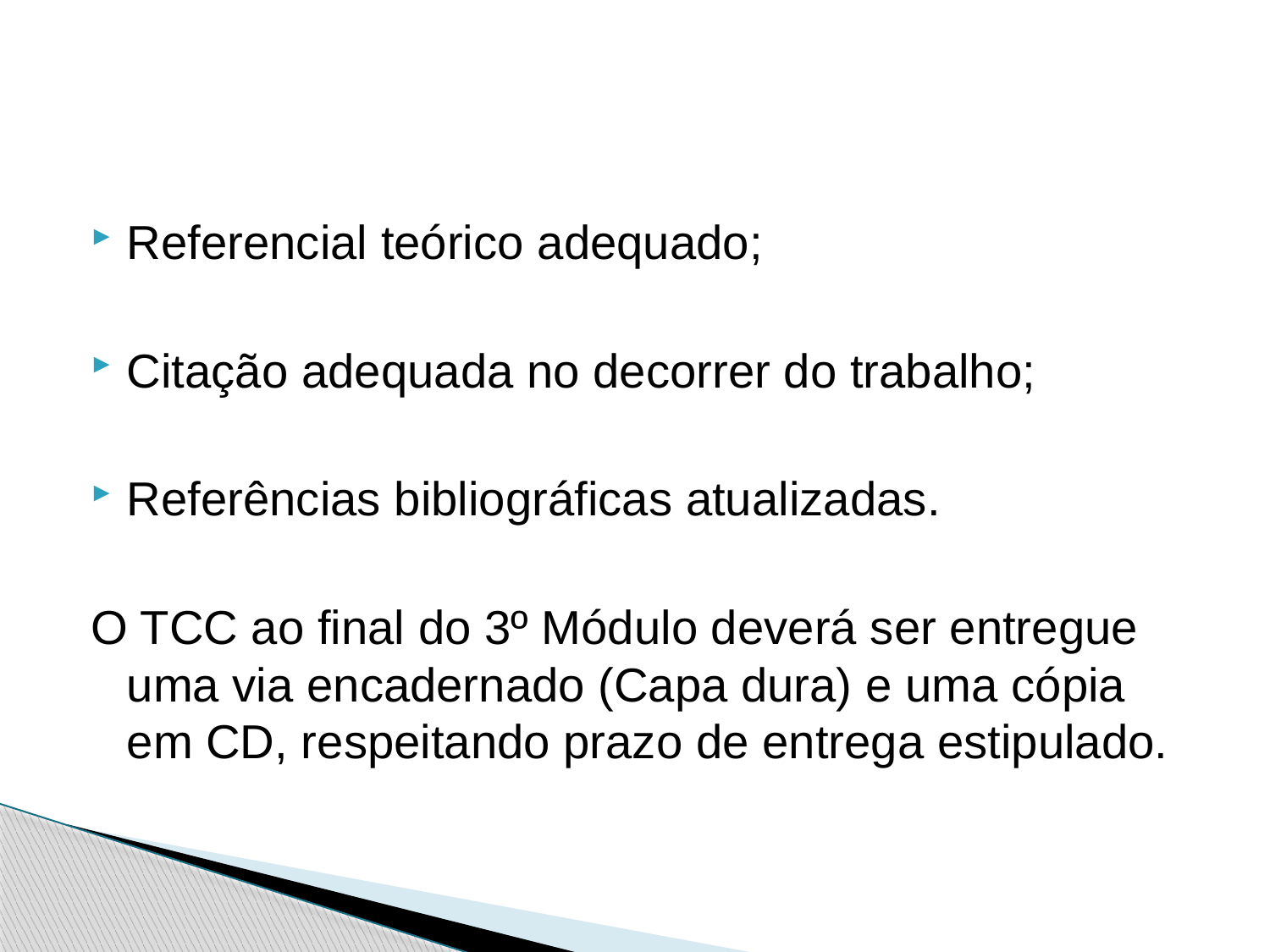

Referencial teórico adequado;

Citação adequada no decorrer do trabalho;

Referências bibliográficas atualizadas.

O TCC ao final do 3º Módulo deverá ser entregue uma via encadernado (Capa dura) e uma cópia em CD, respeitando prazo de entrega estipulado.